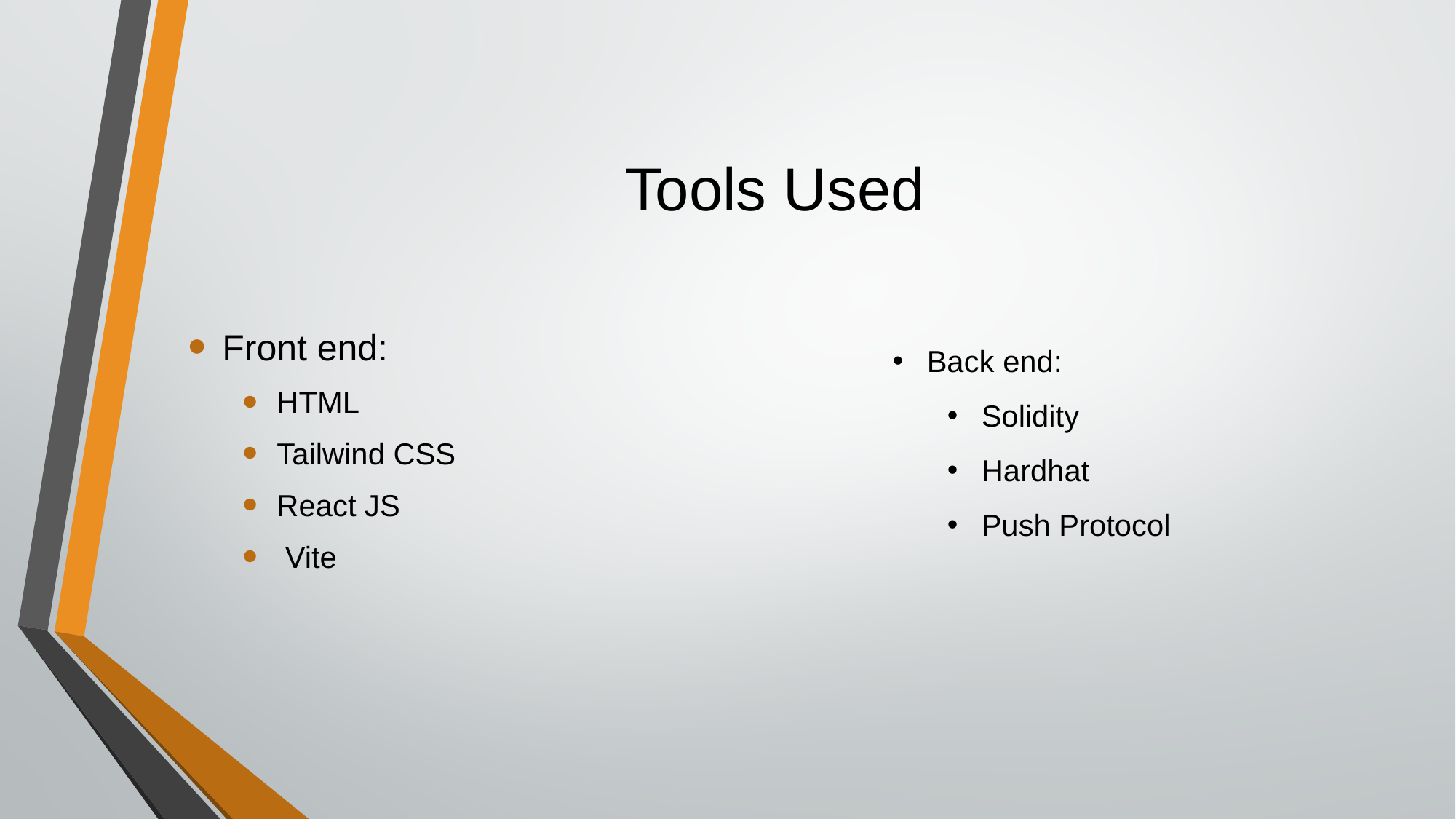

# Tools Used
Front end:
HTML
Tailwind CSS
React JS
 Vite

Back end:
Solidity
Hardhat
Push Protocol